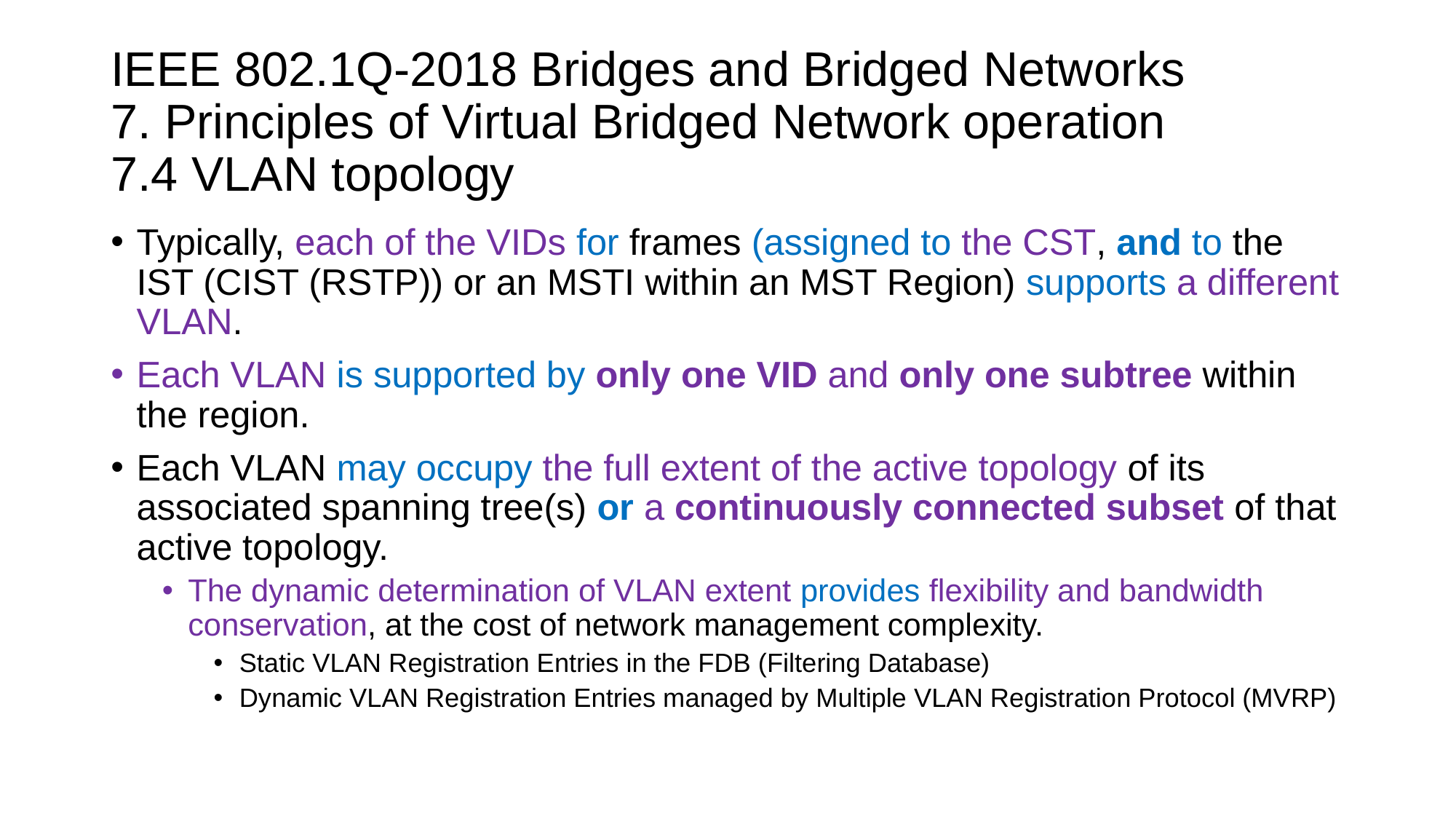

# IEEE 802.1Q-2018 Bridges and Bridged Networks 7. Principles of Virtual Bridged Network operation 7.4 VLAN topology
Typically, each of the VIDs for frames (assigned to the CST, and to the IST (CIST (RSTP)) or an MSTI within an MST Region) supports a different VLAN.
Each VLAN is supported by only one VID and only one subtree within the region.
Each VLAN may occupy the full extent of the active topology of its associated spanning tree(s) or a continuously connected subset of that active topology.
The dynamic determination of VLAN extent provides flexibility and bandwidth conservation, at the cost of network management complexity.
Static VLAN Registration Entries in the FDB (Filtering Database)
Dynamic VLAN Registration Entries managed by Multiple VLAN Registration Protocol (MVRP)